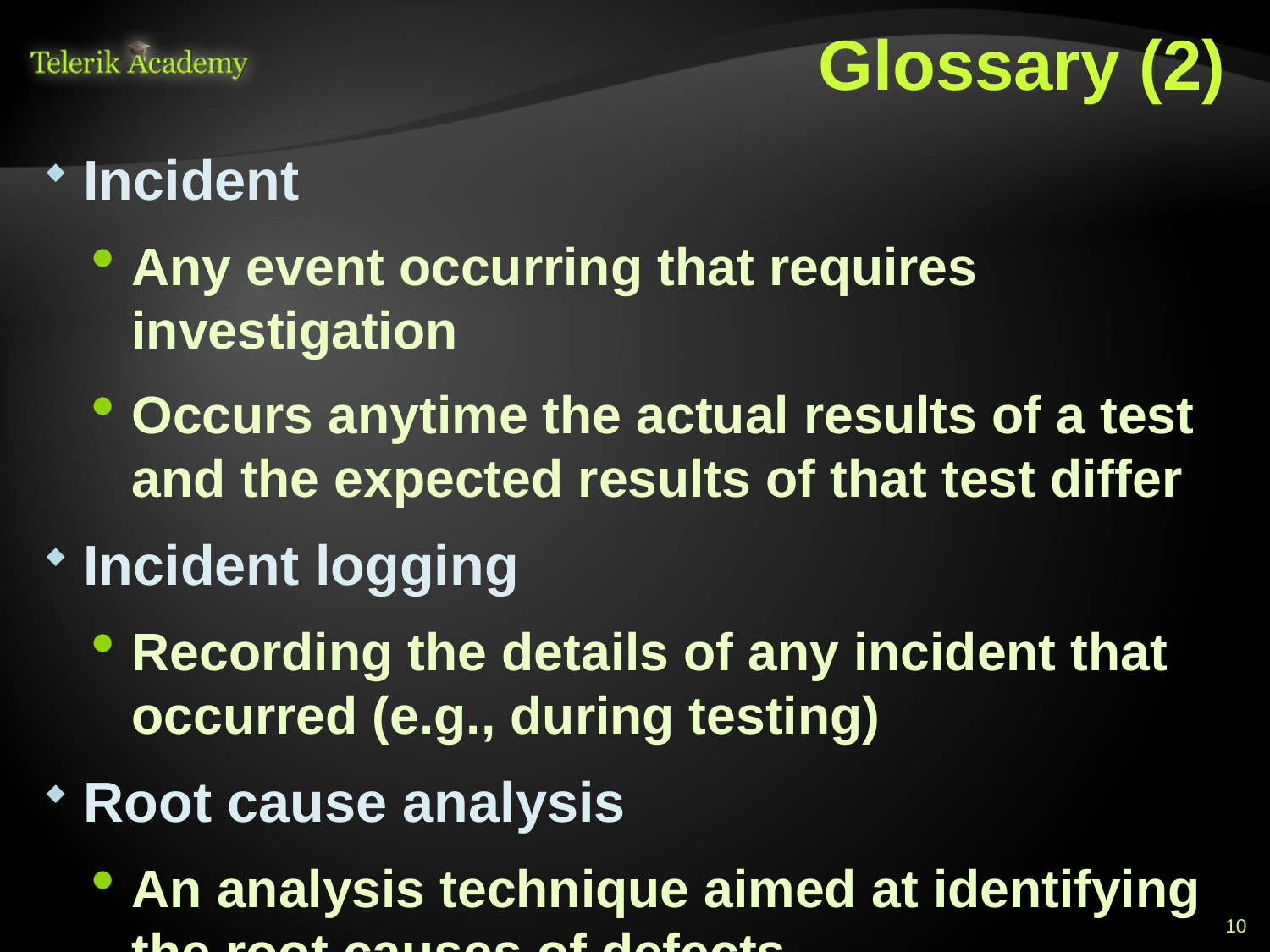

# Glossary (2)
Incident
Any event occurring that requires investigation
Occurs anytime the actual results of a test and the expected results of that test differ
Incident logging
Recording the details of any incident that occurred (e.g., during testing)
Root cause analysis
An analysis technique aimed at identifying the root causes of defects
10